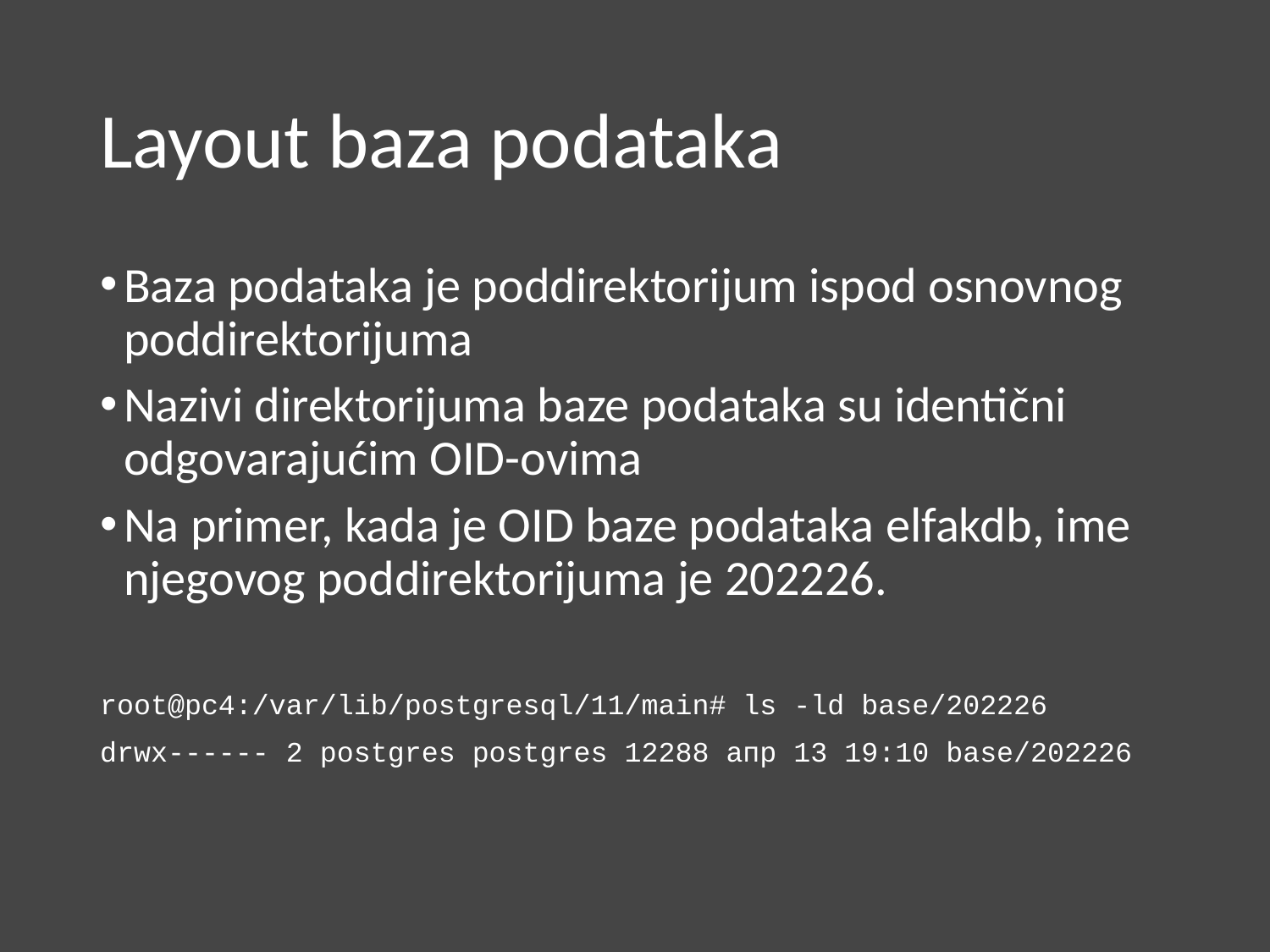

# Layout baza podataka
Baza podataka je poddirektorijum ispod osnovnog poddirektorijuma
Nazivi direktorijuma baze podataka su identični odgovarajućim OID-ovima
Na primer, kada je OID baze podataka elfakdb, ime njegovog poddirektorijuma je 202226.

root@pc4:/var/lib/postgresql/11/main# ls -ld base/202226
drwx------ 2 postgres postgres 12288 апр 13 19:10 base/202226